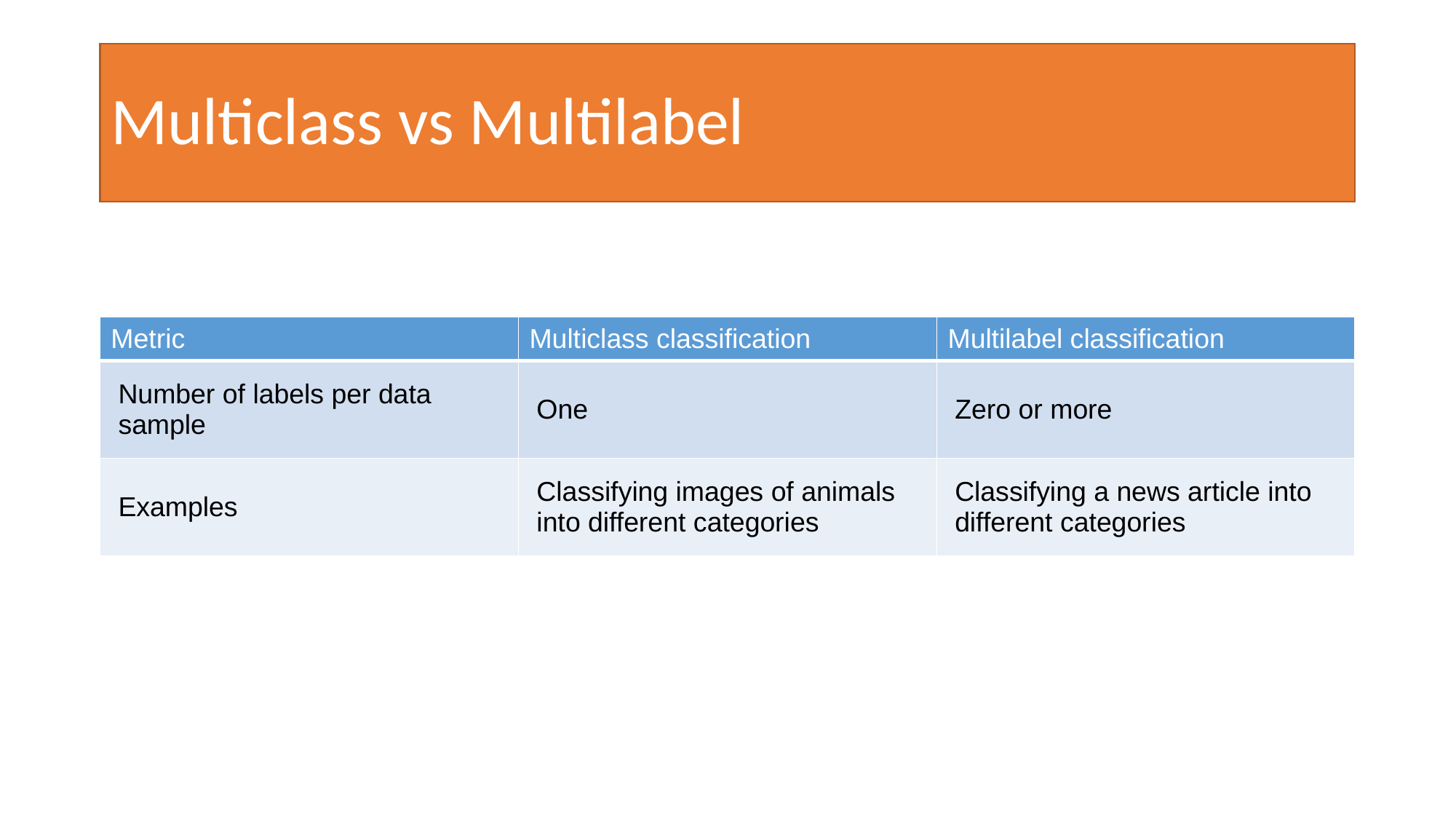

# Multiclass vs Multilabel
| Metric | Multiclass classification | Multilabel classification |
| --- | --- | --- |
| Number of labels per data sample | One | Zero or more |
| Examples | Classifying images of animals into different categories | Classifying a news article into different categories |